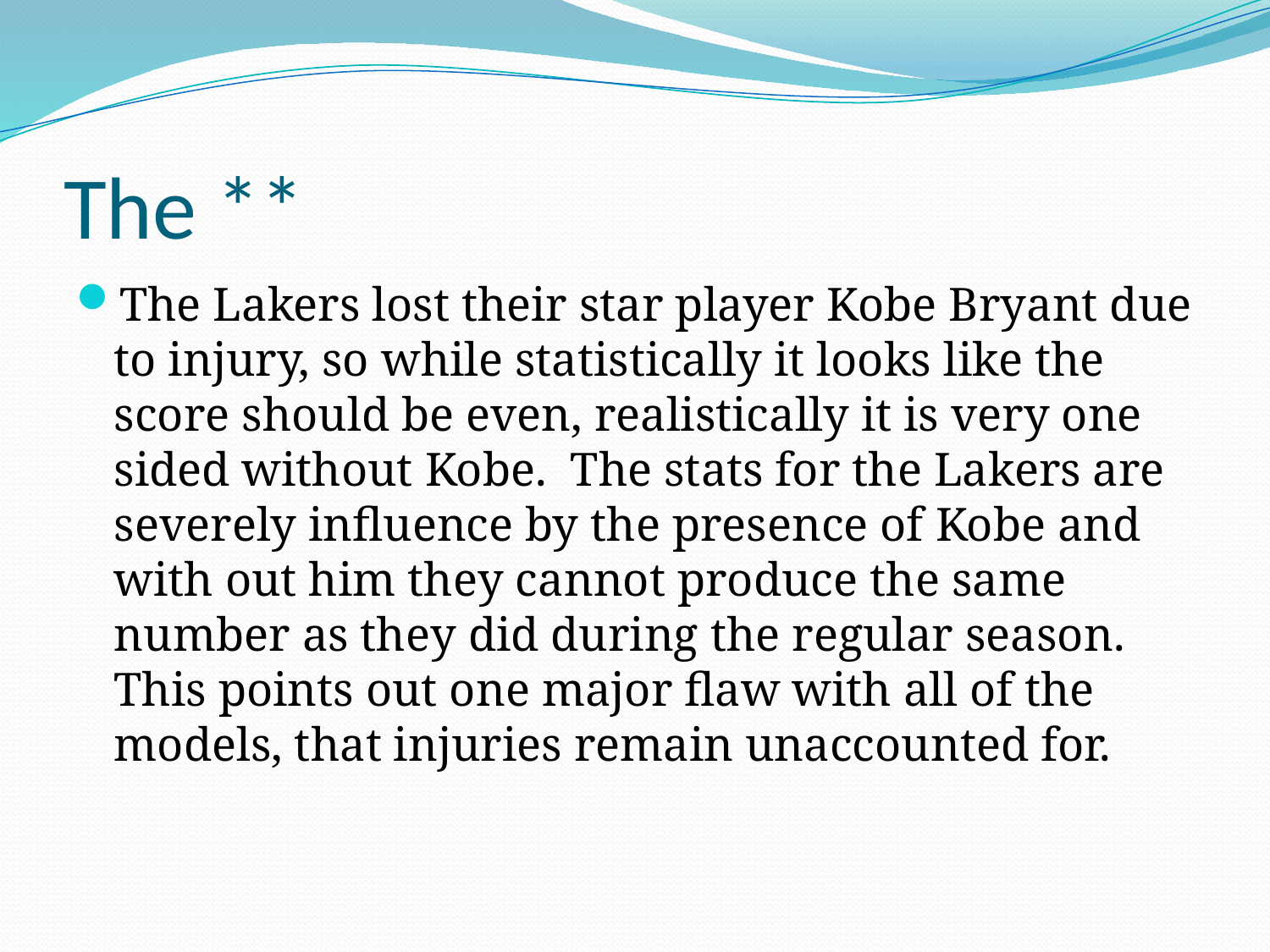

# The **
The Lakers lost their star player Kobe Bryant due to injury, so while statistically it looks like the score should be even, realistically it is very one sided without Kobe.  The stats for the Lakers are severely influence by the presence of Kobe and with out him they cannot produce the same number as they did during the regular season.  This points out one major flaw with all of the models, that injuries remain unaccounted for.